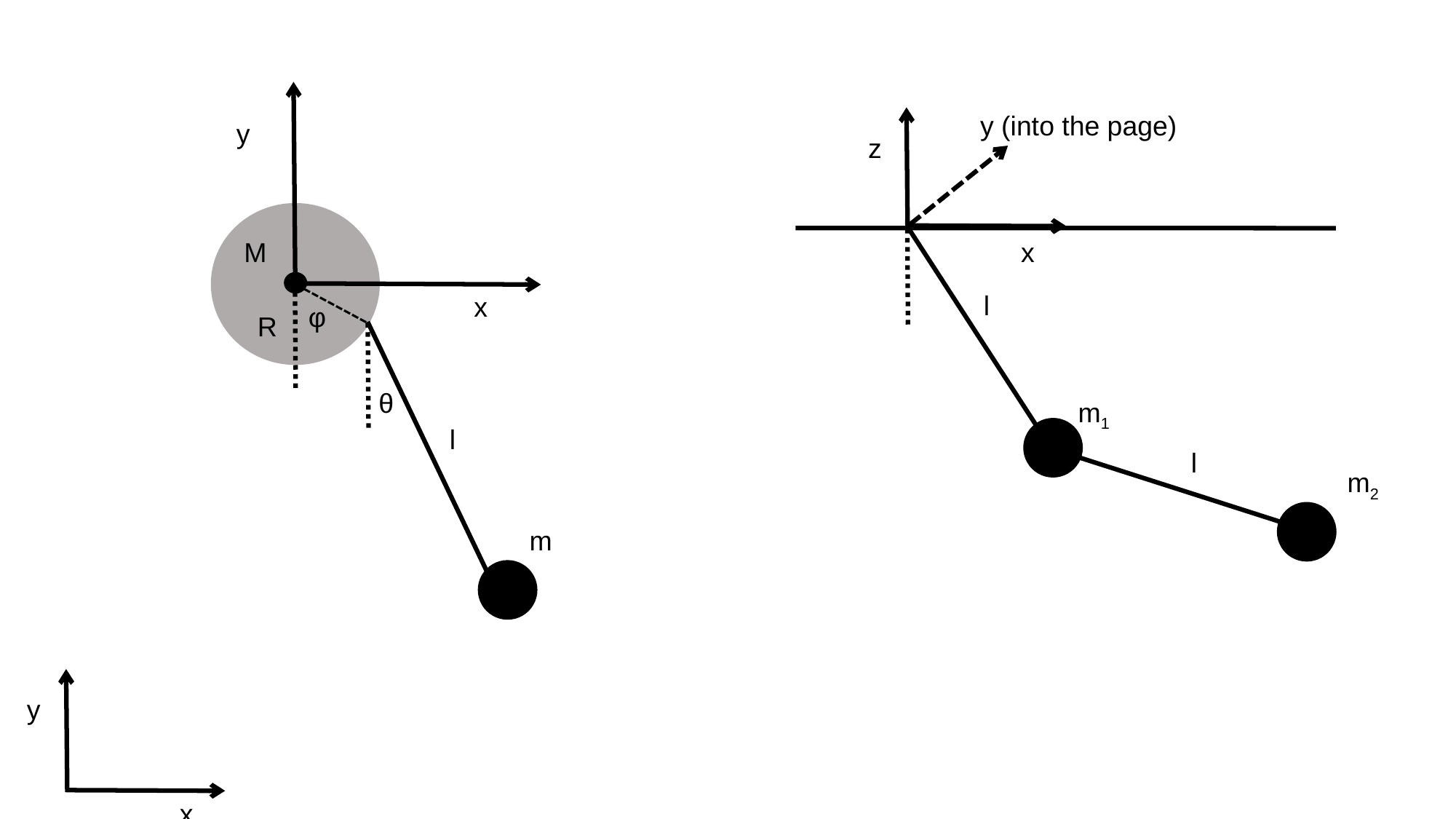

y
x

M
φ
R
θ
l
m

y (into the page)
z
x
l
m1

l
m2
y
x